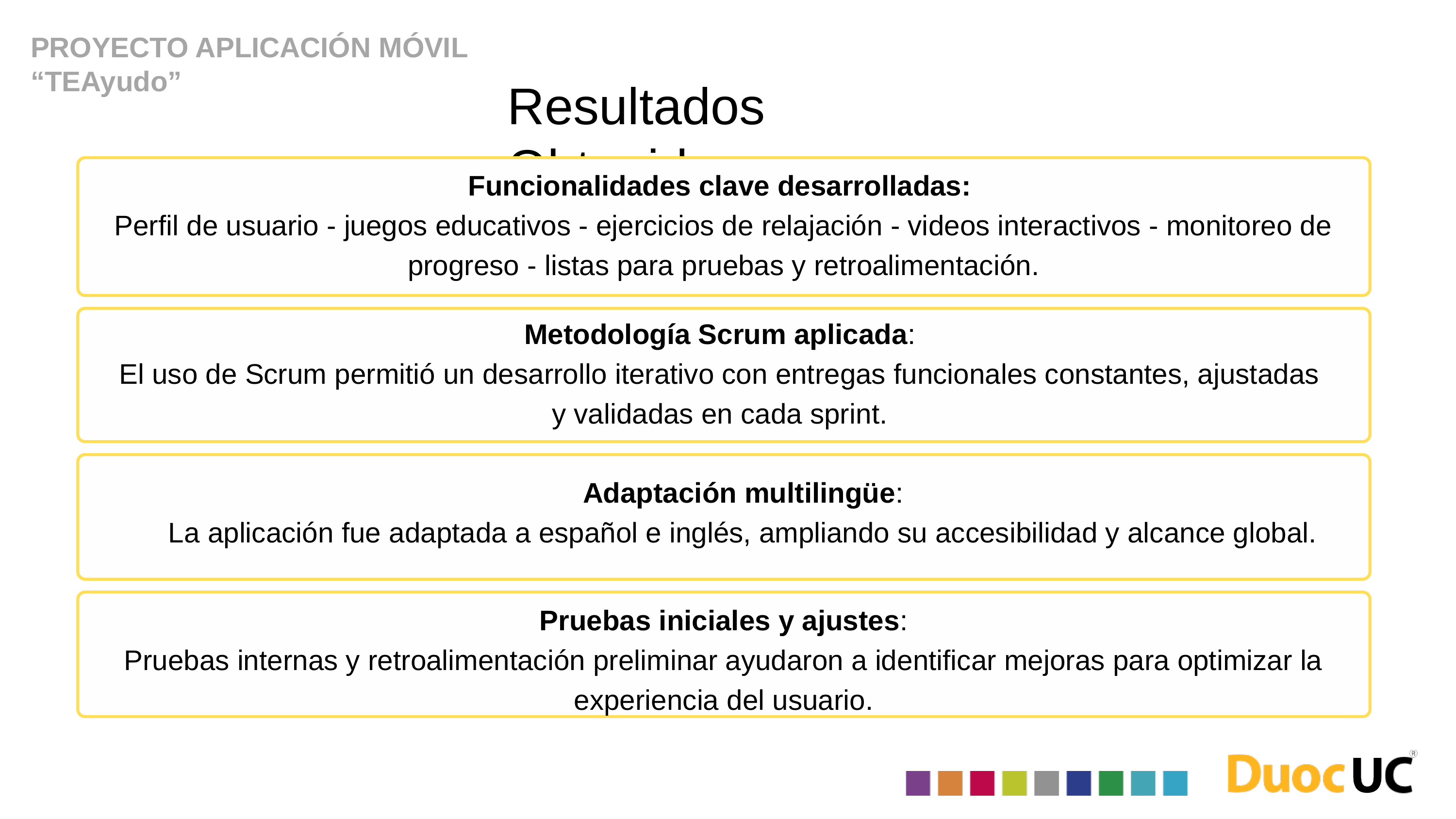

PROYECTO APLICACIÓN MÓVIL “TEAyudo”
Resultados Obtenidos

Funcionalidades clave desarrolladas:
Perfil de usuario - juegos educativos - ejercicios de relajación - videos interactivos - monitoreo de progreso - listas para pruebas y retroalimentación.

Metodología Scrum aplicada:
El uso de Scrum permitió un desarrollo iterativo con entregas funcionales constantes, ajustadas y validadas en cada sprint.

Adaptación multilingüe:
La aplicación fue adaptada a español e inglés, ampliando su accesibilidad y alcance global.

Pruebas iniciales y ajustes:
Pruebas internas y retroalimentación preliminar ayudaron a identificar mejoras para optimizar la experiencia del usuario.